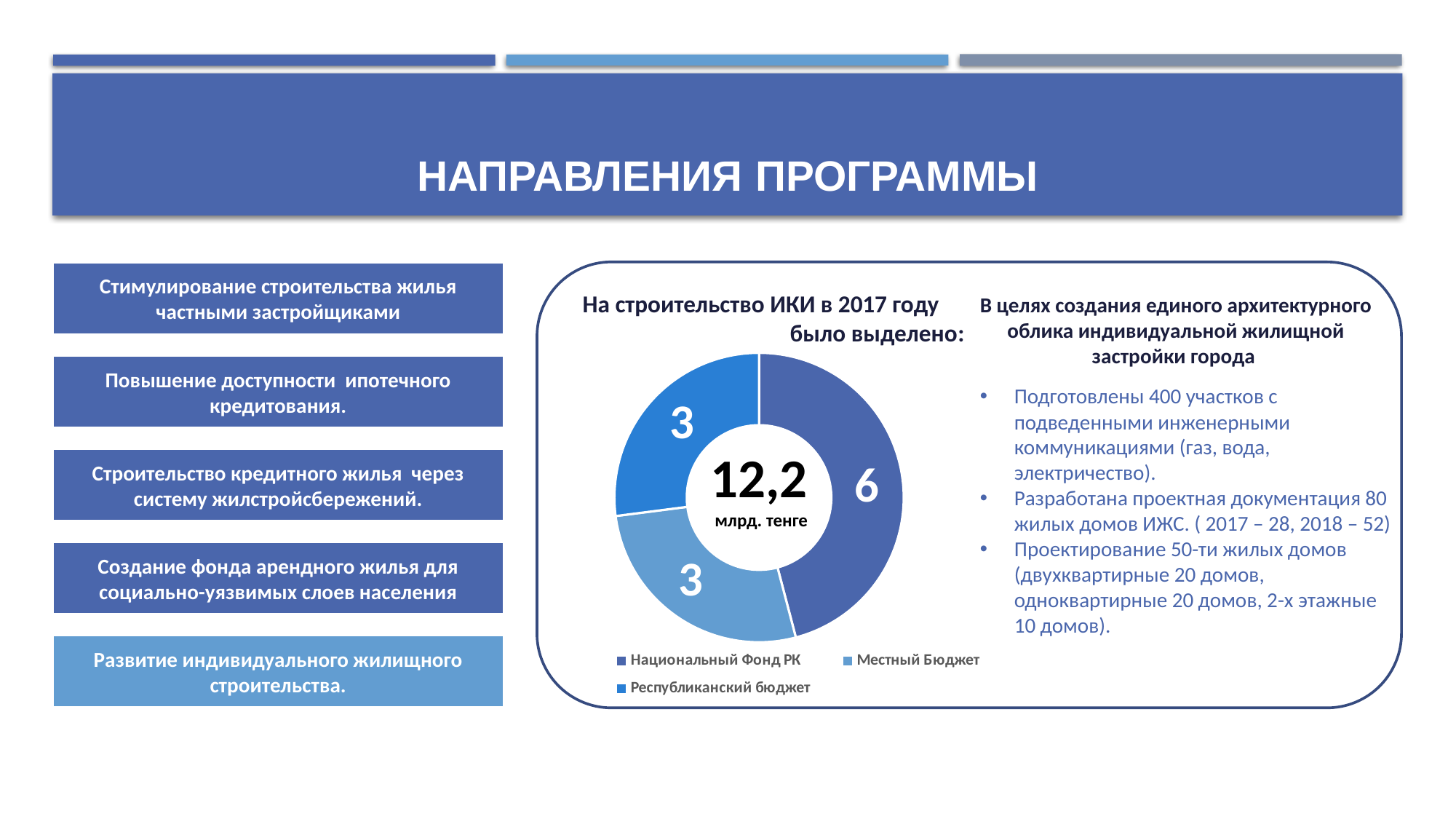

# Направления программы
Стимулирование строительства жилья частными застройщиками

    На строительство ИКИ в 2017 году 		  было выделено:

В целях создания единого архитектурного облика индивидуальной жилищной застройки города

### Chart

| Category | 12,2 |
|---|---|
| Национальный Фонд РК | 5.6 |
| Местный Бюджет | 3.3 |
| Республиканский бюджет | 3.3 |
Повышение доступности  ипотечного кредитования.
Подготовлены 400 участков с подведенными инженерными коммуникациями (газ, вода, электричество).
Разработана проектная документация 80 жилых домов ИЖС. ( 2017 – 28, 2018 – 52)
Проектирование 50-ти жилых домов (двухквартирные 20 домов, одноквартирные 20 домов, 2-х этажные 10 домов).

12,2
 млрд. тенге
Строительство кредитного жилья  через систему жилстройсбережений.
Создание фонда арендного жилья для социально-уязвимых слоев населения
Развитие индивидуального жилищного строительства.